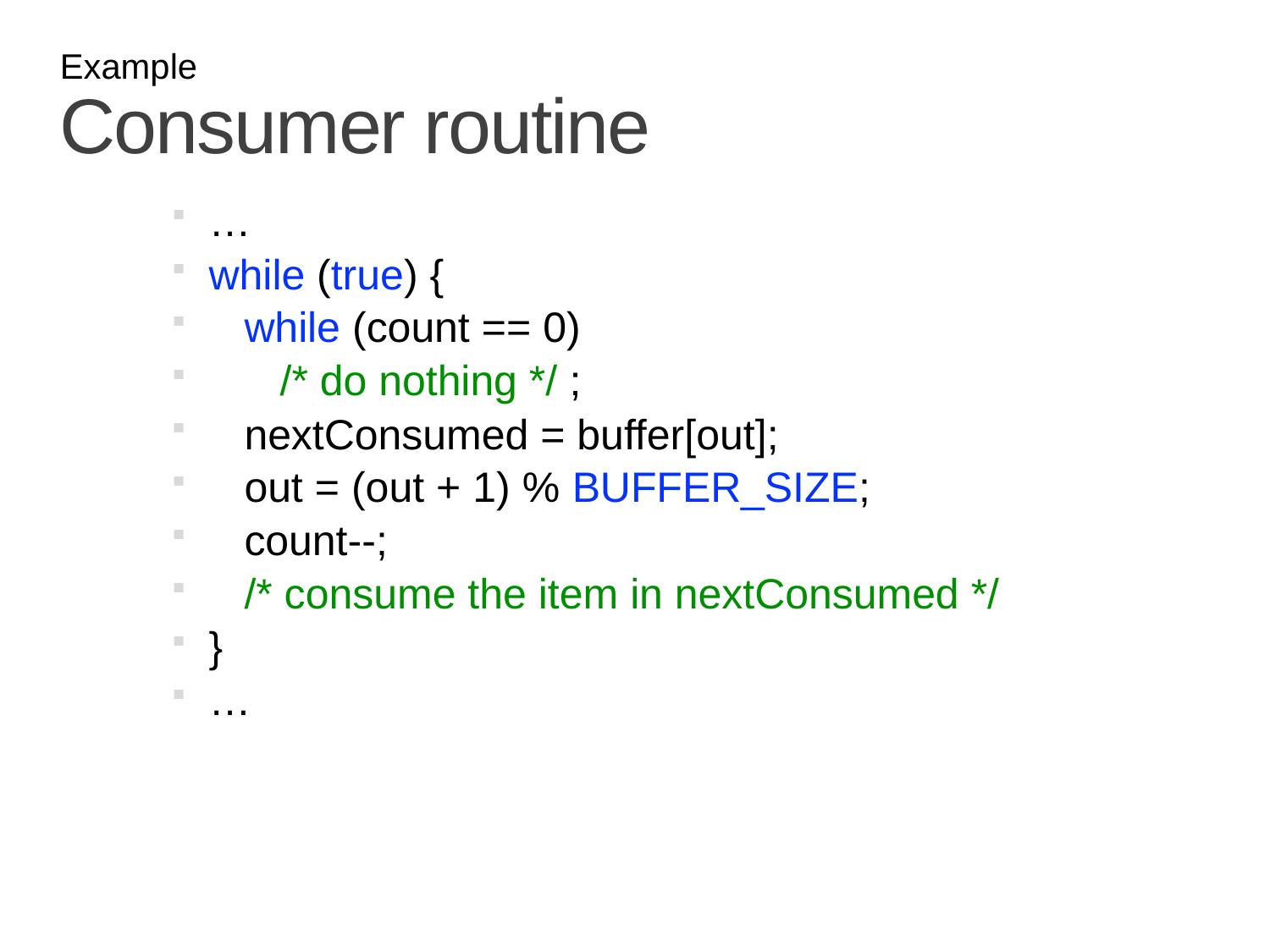

Example
# Consumer routine
…
while (true) {
   while (count == 0)
      /* do nothing */ ;
   nextConsumed = buffer[out];
   out = (out + 1) % BUFFER_SIZE;
   count--;
   /* consume the item in nextConsumed */
}
…